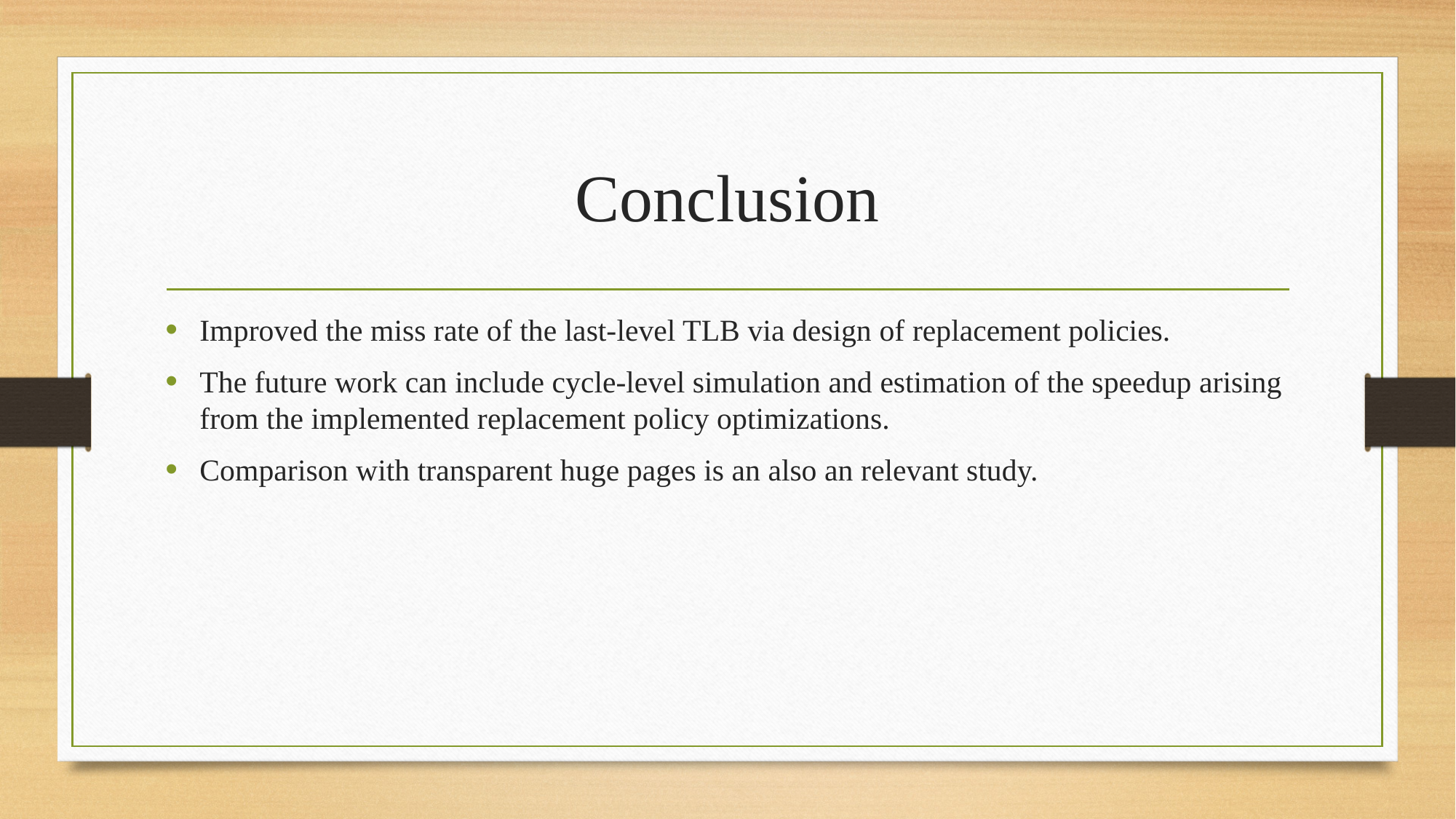

# Conclusion
Improved the miss rate of the last-level TLB via design of replacement policies.
The future work can include cycle-level simulation and estimation of the speedup arising from the implemented replacement policy optimizations.
Comparison with transparent huge pages is an also an relevant study.